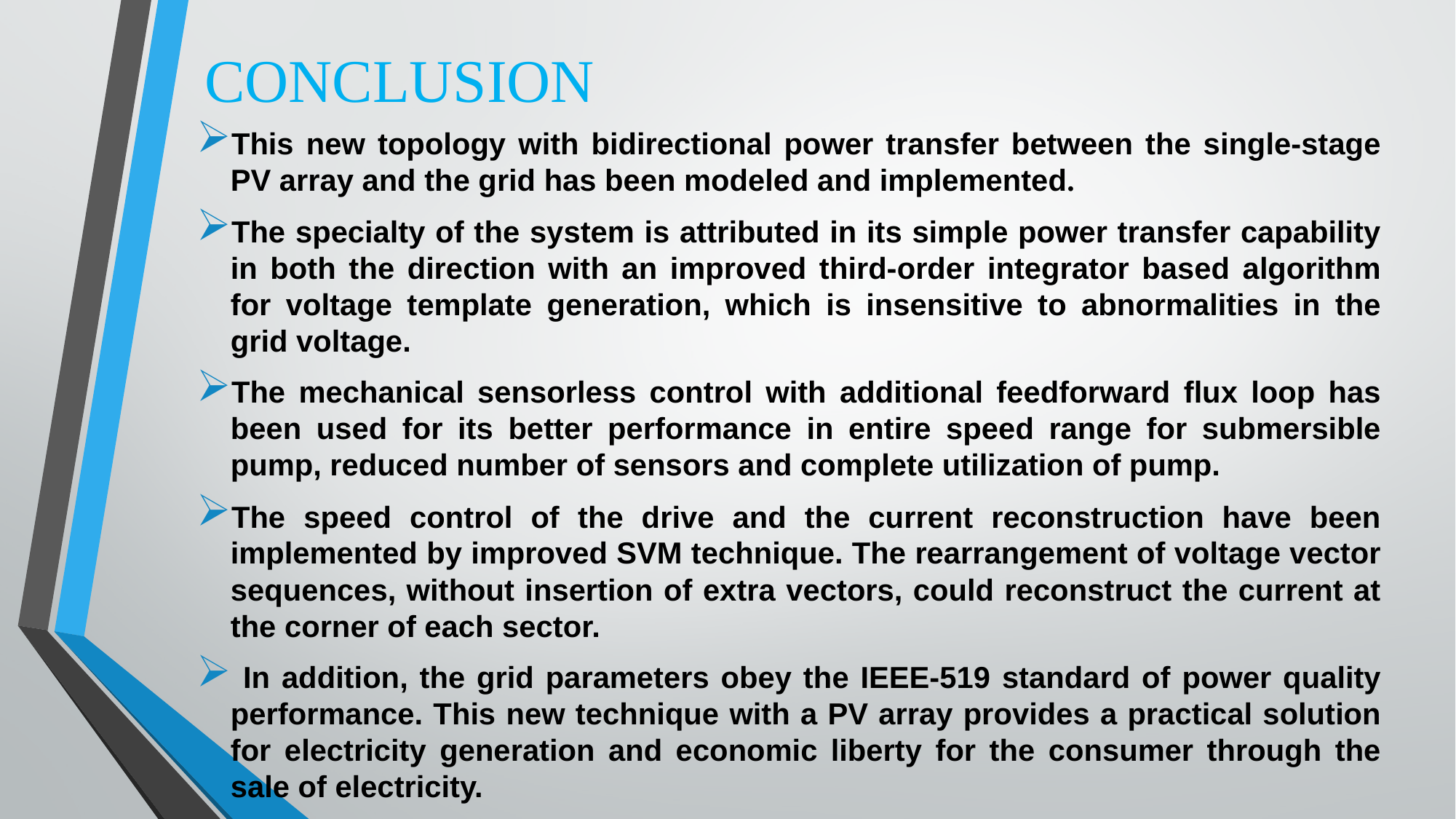

CONCLUSION
This new topology with bidirectional power transfer between the single-stage PV array and the grid has been modeled and implemented.
The specialty of the system is attributed in its simple power transfer capability in both the direction with an improved third-order integrator based algorithm for voltage template generation, which is insensitive to abnormalities in the grid voltage.
The mechanical sensorless control with additional feedforward flux loop has been used for its better performance in entire speed range for submersible pump, reduced number of sensors and complete utilization of pump.
The speed control of the drive and the current reconstruction have been implemented by improved SVM technique. The rearrangement of voltage vector sequences, without insertion of extra vectors, could reconstruct the current at the corner of each sector.
 In addition, the grid parameters obey the IEEE-519 standard of power quality performance. This new technique with a PV array provides a practical solution for electricity generation and economic liberty for the consumer through the sale of electricity.